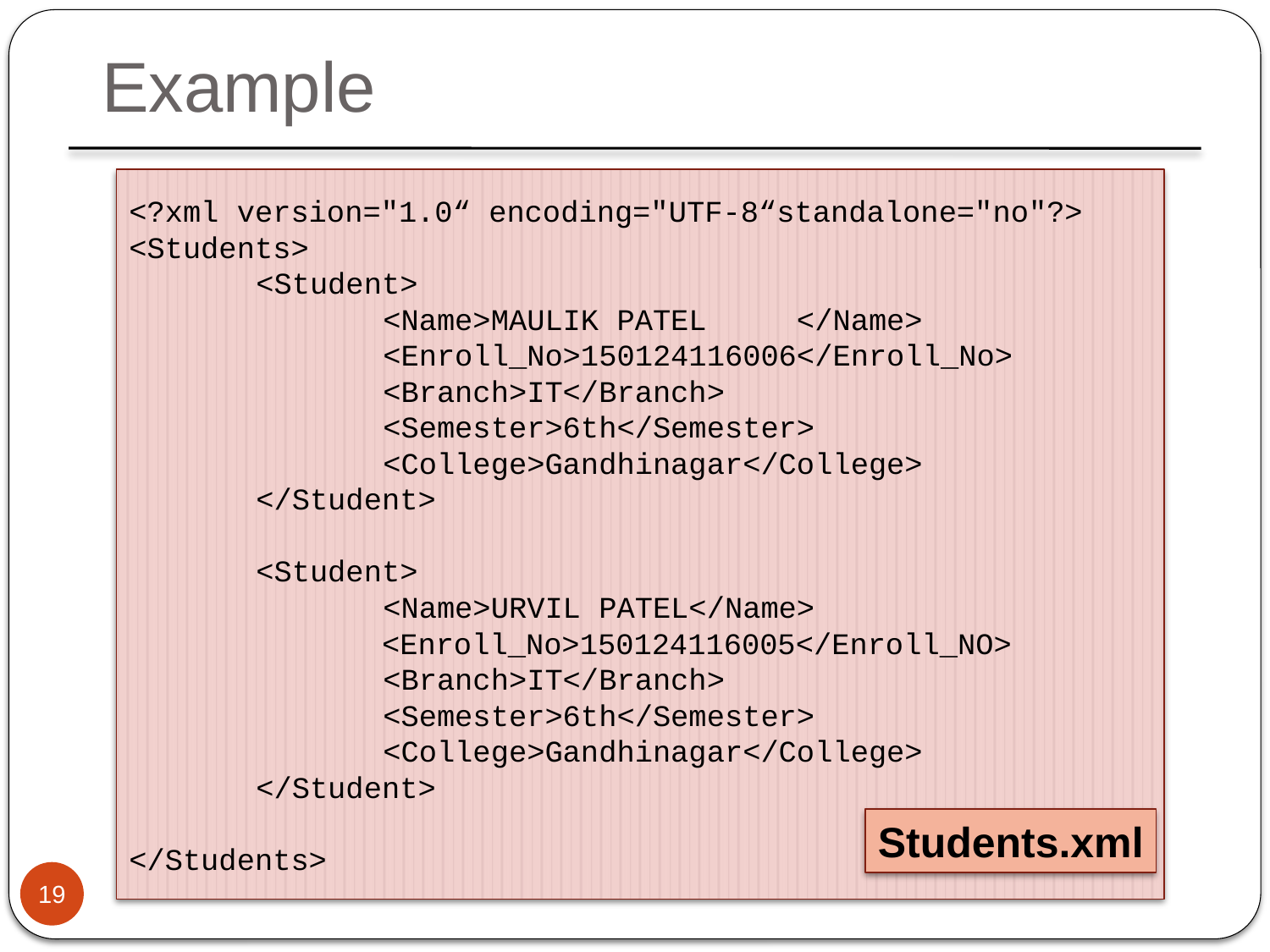

Example
<?xml version="1.0“ encoding="UTF-8“standalone="no"?>
<Students>
	<Student>
		<Name>MAULIK PATEL     </Name>
		<Enroll_No>150124116006</Enroll_No>
		<Branch>IT</Branch>
		<Semester>6th</Semester>
		<College>Gandhinagar</College>
	</Student>

	<Student>
		<Name>URVIL PATEL</Name>
      	       <Enroll_No>150124116005</Enroll_NO>
		<Branch>IT</Branch>
		<Semester>6th</Semester>
		<College>Gandhinagar</College>
	</Student>

</Students>
Students.xml
19